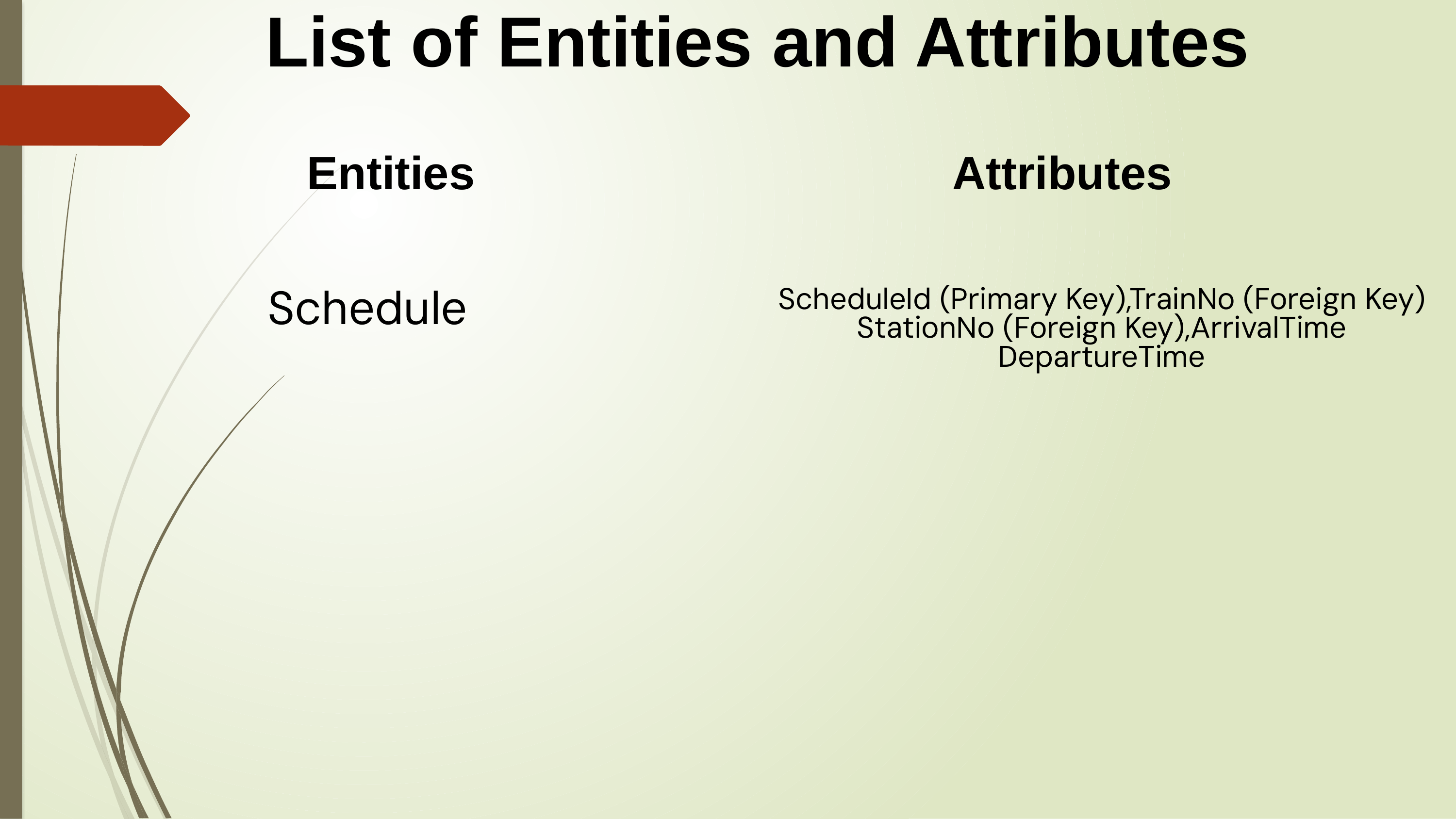

List of Entities and Attributes
Entities
Attributes
ScheduleId (Primary Key),TrainNo (Foreign Key)
StationNo (Foreign Key),ArrivalTime
DepartureTime

Schedule
|  |
| --- |
|  |